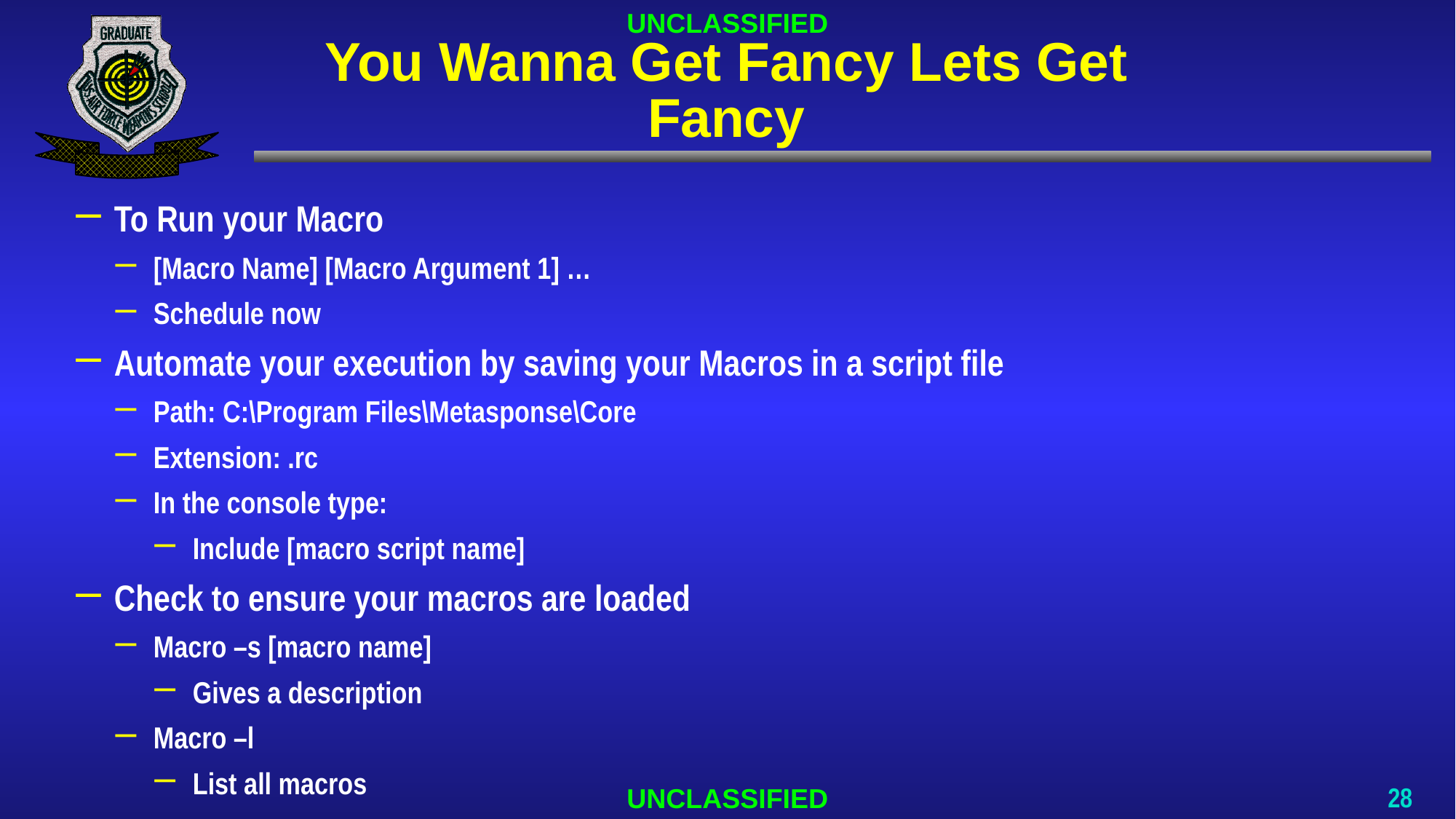

# You Wanna Get Fancy Lets Get Fancy
To Run your Macro
[Macro Name] [Macro Argument 1] …
Schedule now
Automate your execution by saving your Macros in a script file
Path: C:\Program Files\Metasponse\Core
Extension: .rc
In the console type:
Include [macro script name]
Check to ensure your macros are loaded
Macro –s [macro name]
Gives a description
Macro –l
List all macros